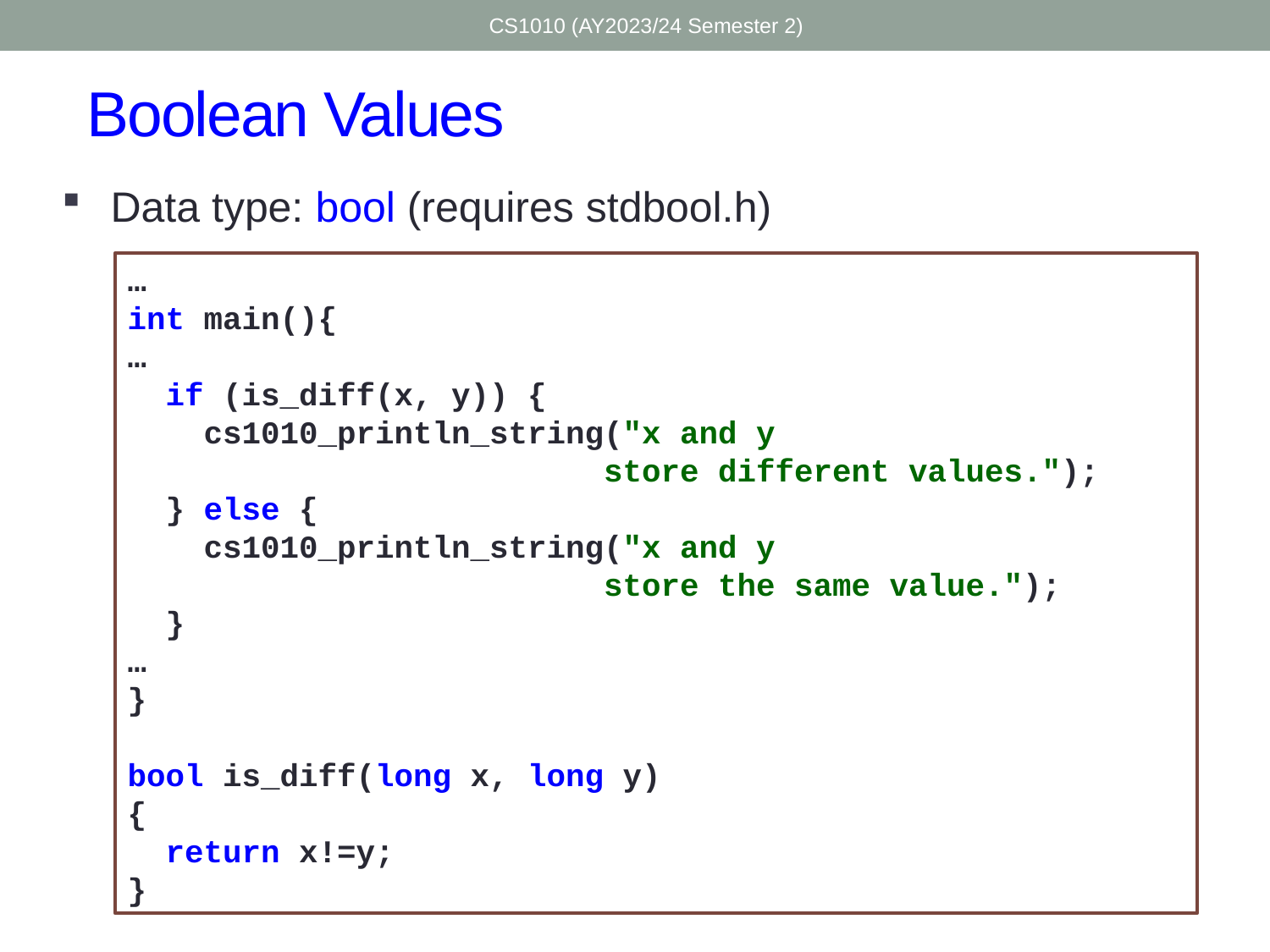

CS1010 (AY2023/24 Semester 2)
# Boolean Values
Data type: bool (requires stdbool.h)

…
int main(){
…
  if (is_diff(x, y)) {
    cs1010_println_string("x and y
                         store different values.");
  } else {
    cs1010_println_string("x and y
                         store the same value.");
  }
…
}

bool is_diff(long x, long y)
{
  return x!=y;
}